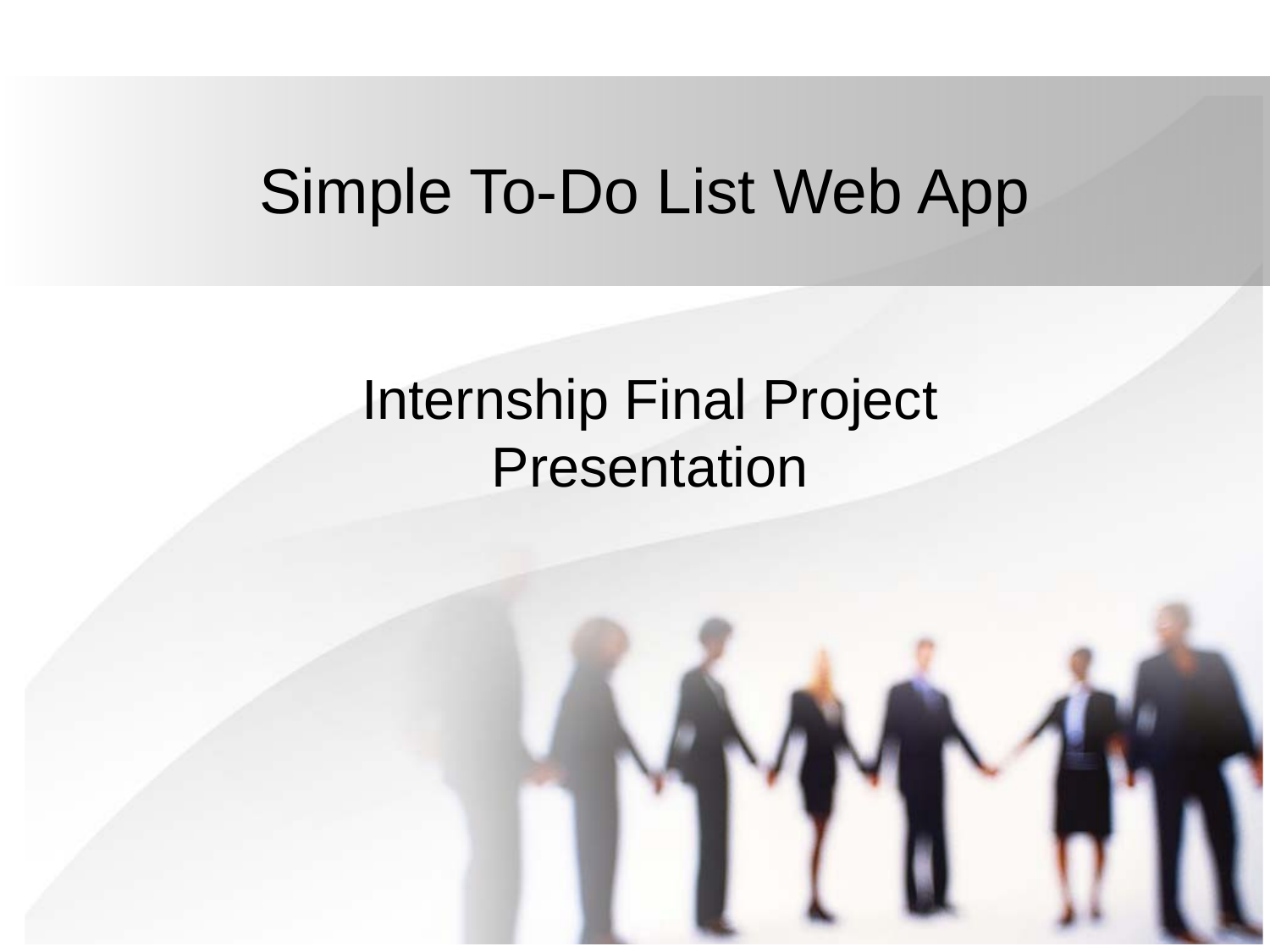

# Simple To-Do List Web App
Internship Final Project Presentation